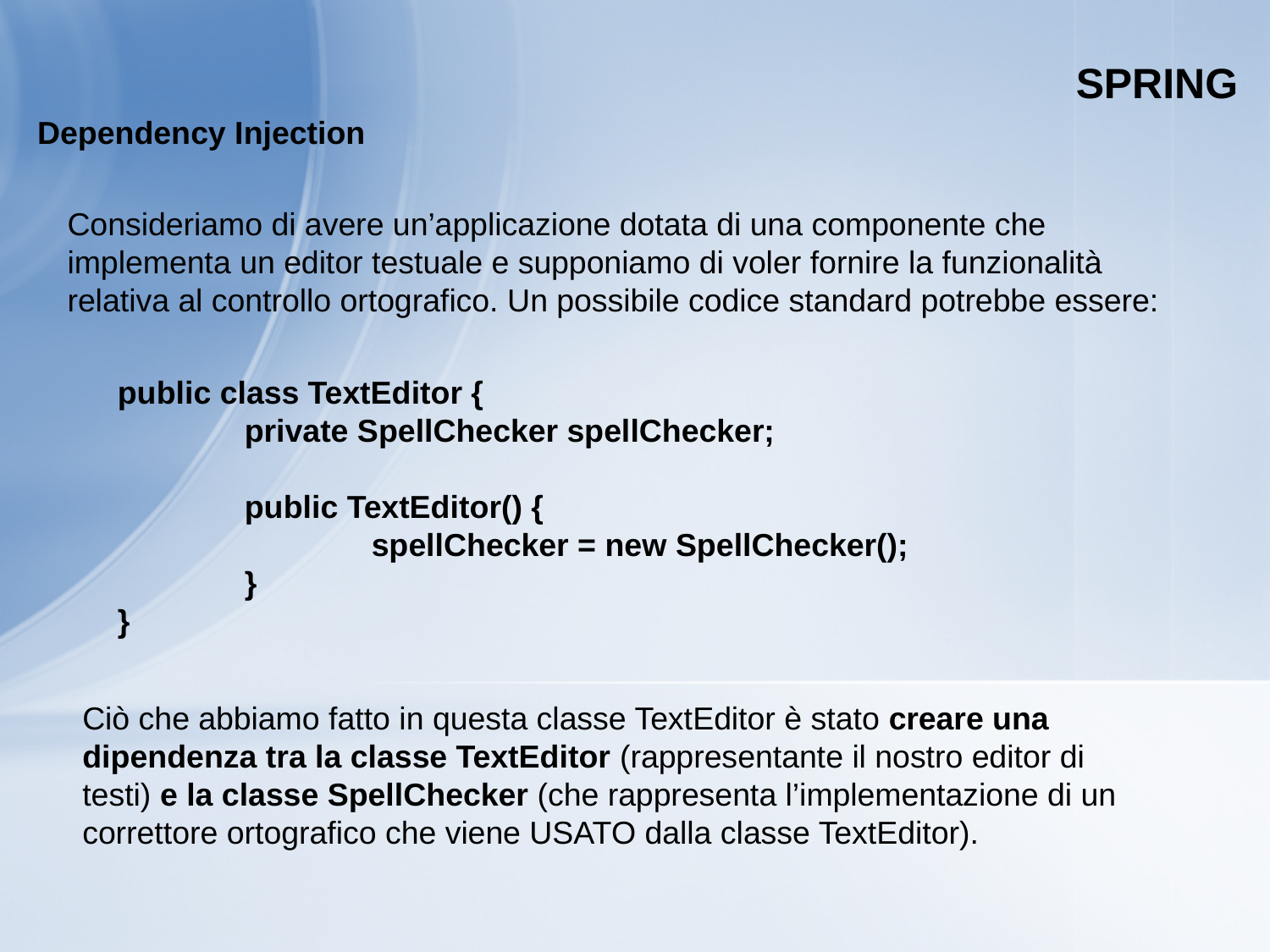

SPRING
Dependency Injection
Consideriamo di avere un’applicazione dotata di una componente che implementa un editor testuale e supponiamo di voler fornire la funzionalità relativa al controllo ortografico. Un possibile codice standard potrebbe essere:
public class TextEditor {
	private SpellChecker spellChecker;

	public TextEditor() {
		spellChecker = new SpellChecker();
	}
}
Ciò che abbiamo fatto in questa classe TextEditor è stato creare una dipendenza tra la classe TextEditor (rappresentante il nostro editor di testi) e la classe SpellChecker (che rappresenta l’implementazione di un correttore ortografico che viene USATO dalla classe TextEditor).